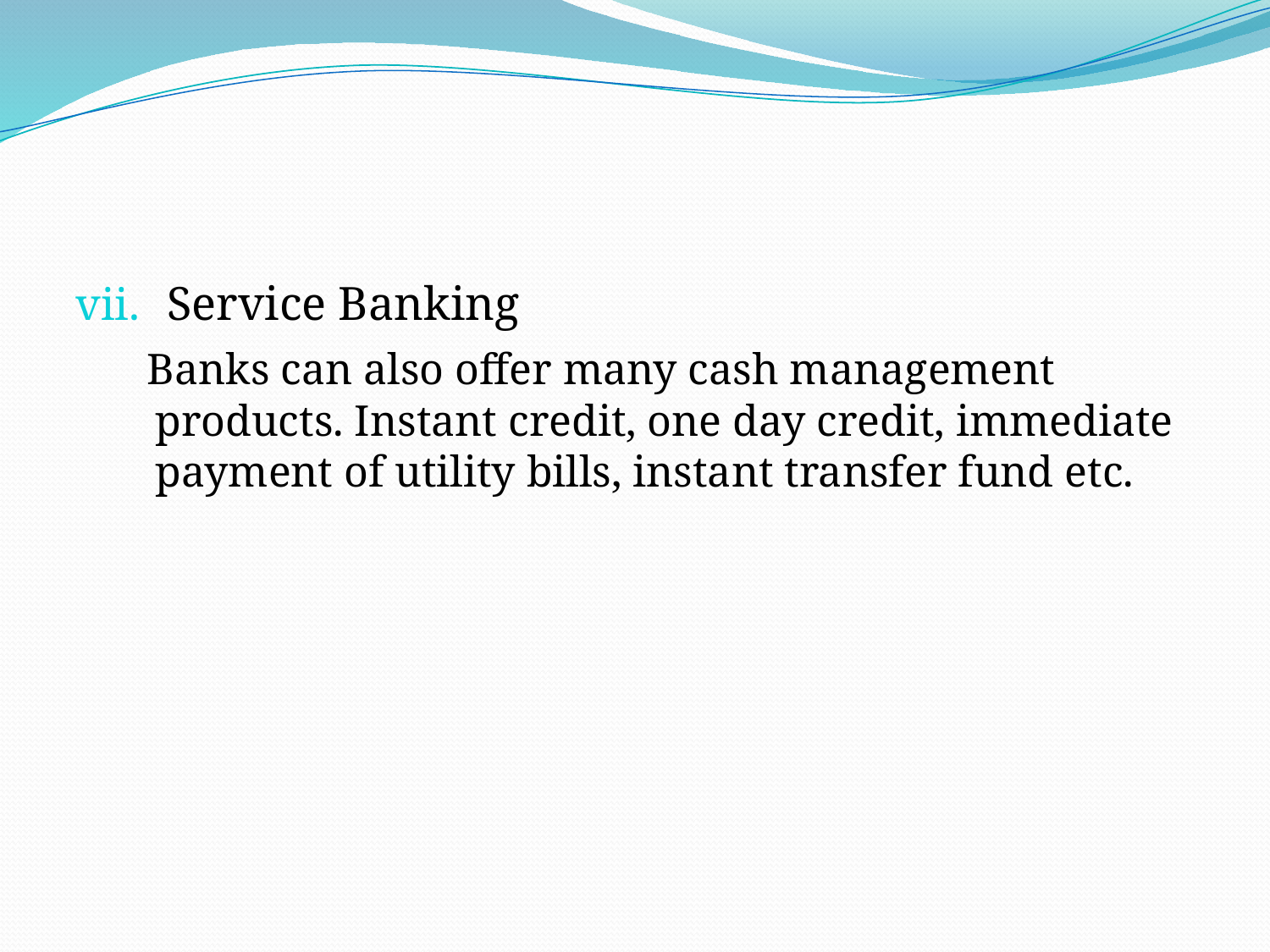

#
 Service Banking
      Banks can also offer many cash management products. Instant credit, one day credit, immediate payment of utility bills, instant transfer fund etc.